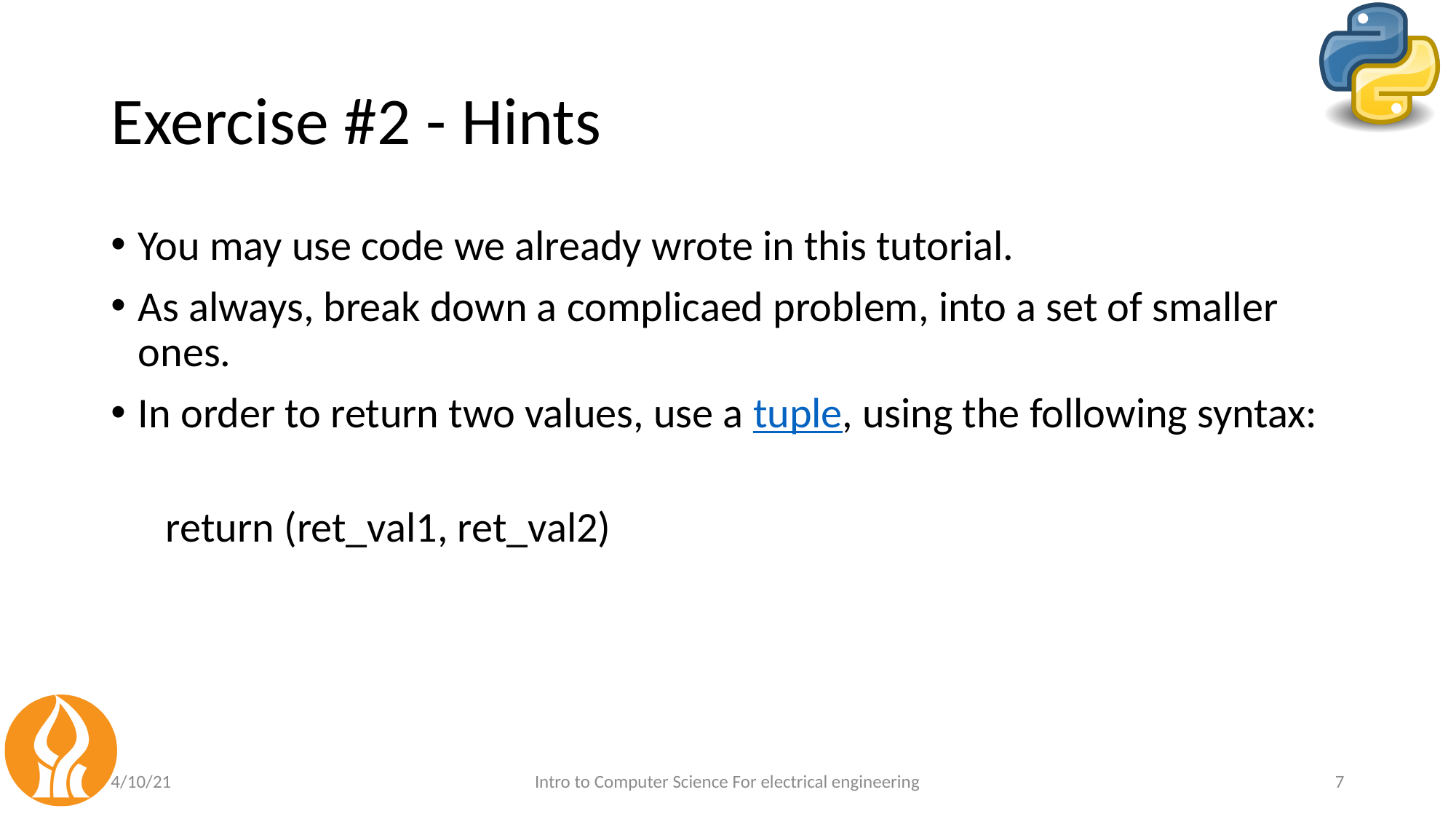

# Exercise #2 - Hints
You may use code we already wrote in this tutorial.
As always, break down a complicaed problem, into a set of smaller ones.
In order to return two values, use a tuple, using the following syntax:

return (ret_val1, ret_val2)
4/10/21
Intro to Computer Science For electrical engineering
7